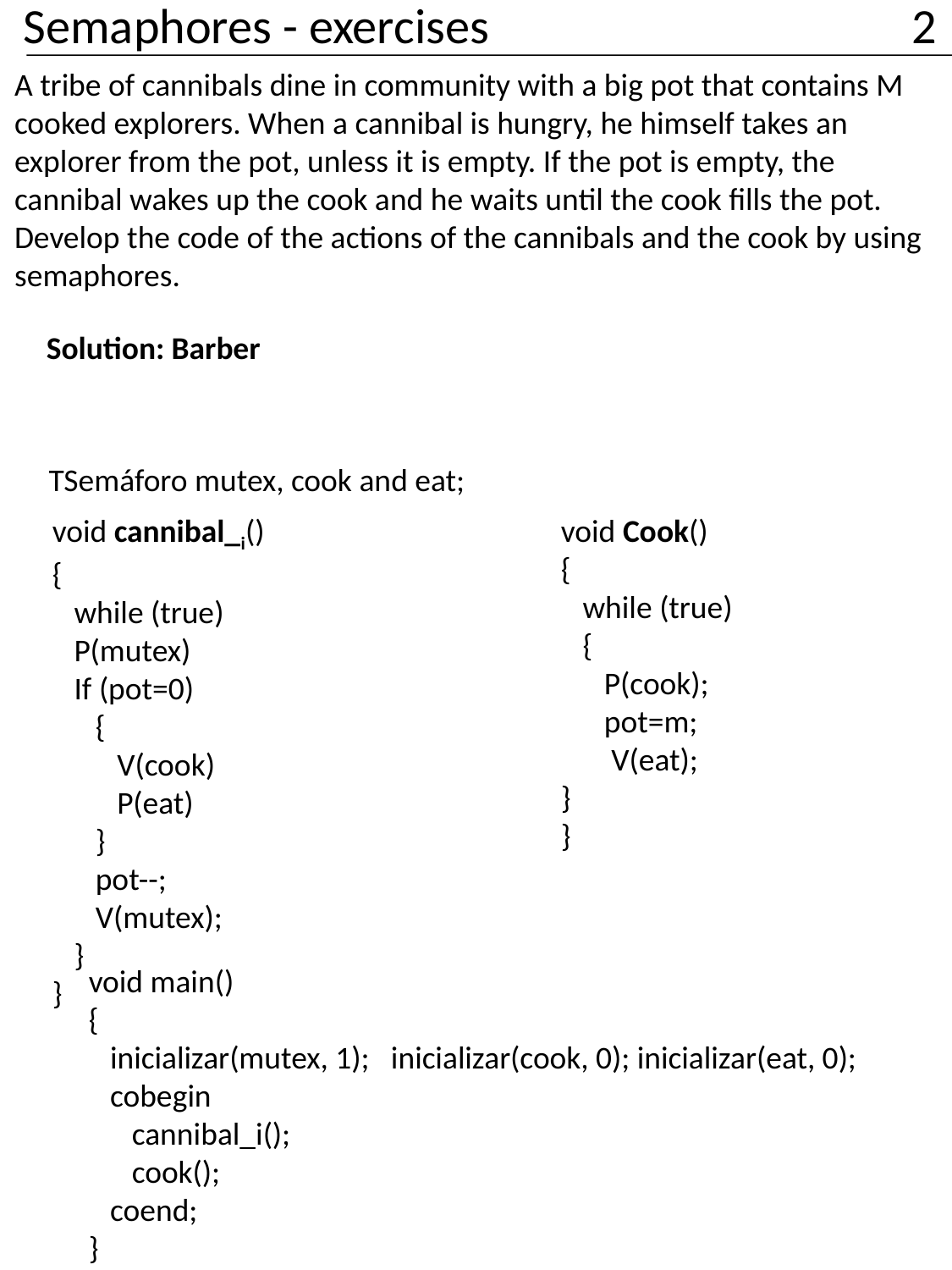

Semaphores - exercises				2

A tribe of cannibals dine in community with a big pot that contains M cooked explorers. When a cannibal is hungry, he himself takes an explorer from the pot, unless it is empty. If the pot is empty, the cannibal wakes up the cook and he waits until the cook fills the pot. Develop the code of the actions of the cannibals and the cook by using semaphores.
Solution: Barber
TSemáforo mutex, cook and eat;
void cannibal_i()
{
   while (true)
   P(mutex)
   If (pot=0)
      {
         V(cook)
         P(eat)
      }
      pot--;
      V(mutex);
   }
}
void Cook()
{
   while (true)
   {
      P(cook);
      pot=m;
       V(eat);
}
}
void main()
{
   inicializar(mutex, 1);   inicializar(cook, 0); inicializar(eat, 0);
   cobegin
      cannibal_i();
      cook();
   coend;
}